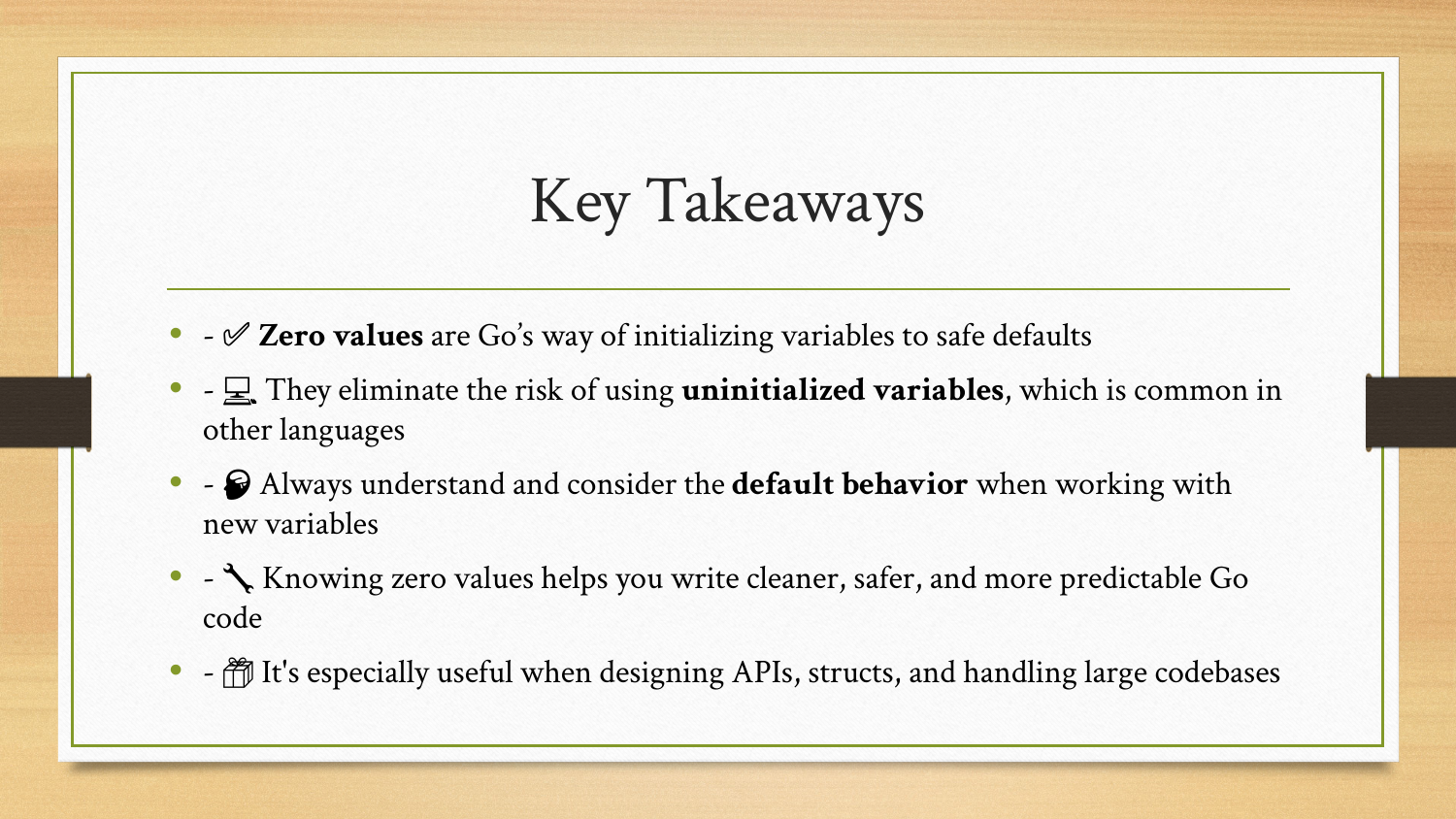

# Key Takeaways
- ✅ Zero values are Go’s way of initializing variables to safe defaults
- 💻 They eliminate the risk of using uninitialized variables, which is common in other languages
- 🧠 Always understand and consider the default behavior when working with new variables
- 🔧 Knowing zero values helps you write cleaner, safer, and more predictable Go code
- 📦 It's especially useful when designing APIs, structs, and handling large codebases